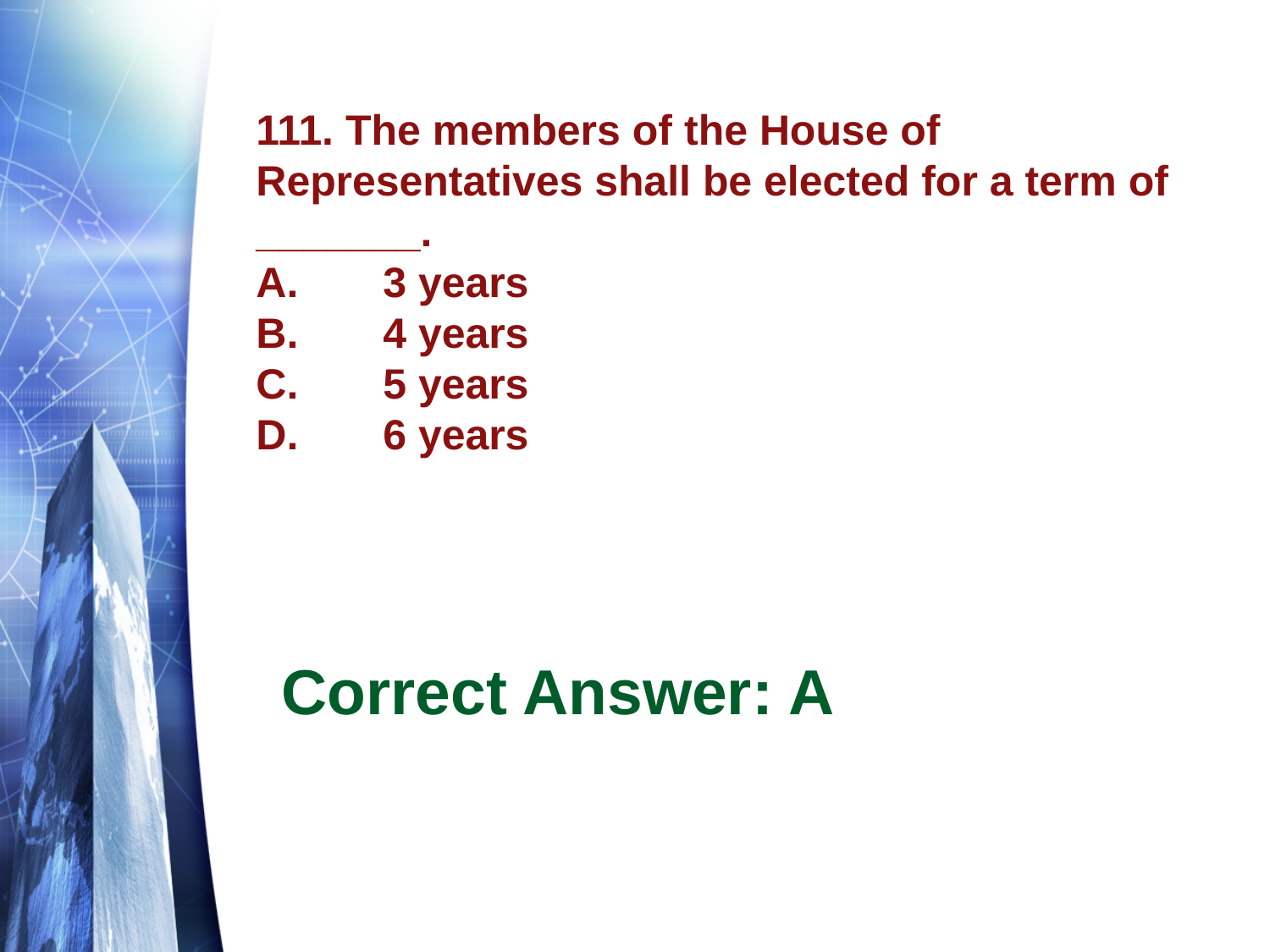

# 111. The members of the House of Representatives shall be elected for a term of _______. A.	3 years B.	4 years C.	5 years D.	6 years
Correct Answer: A